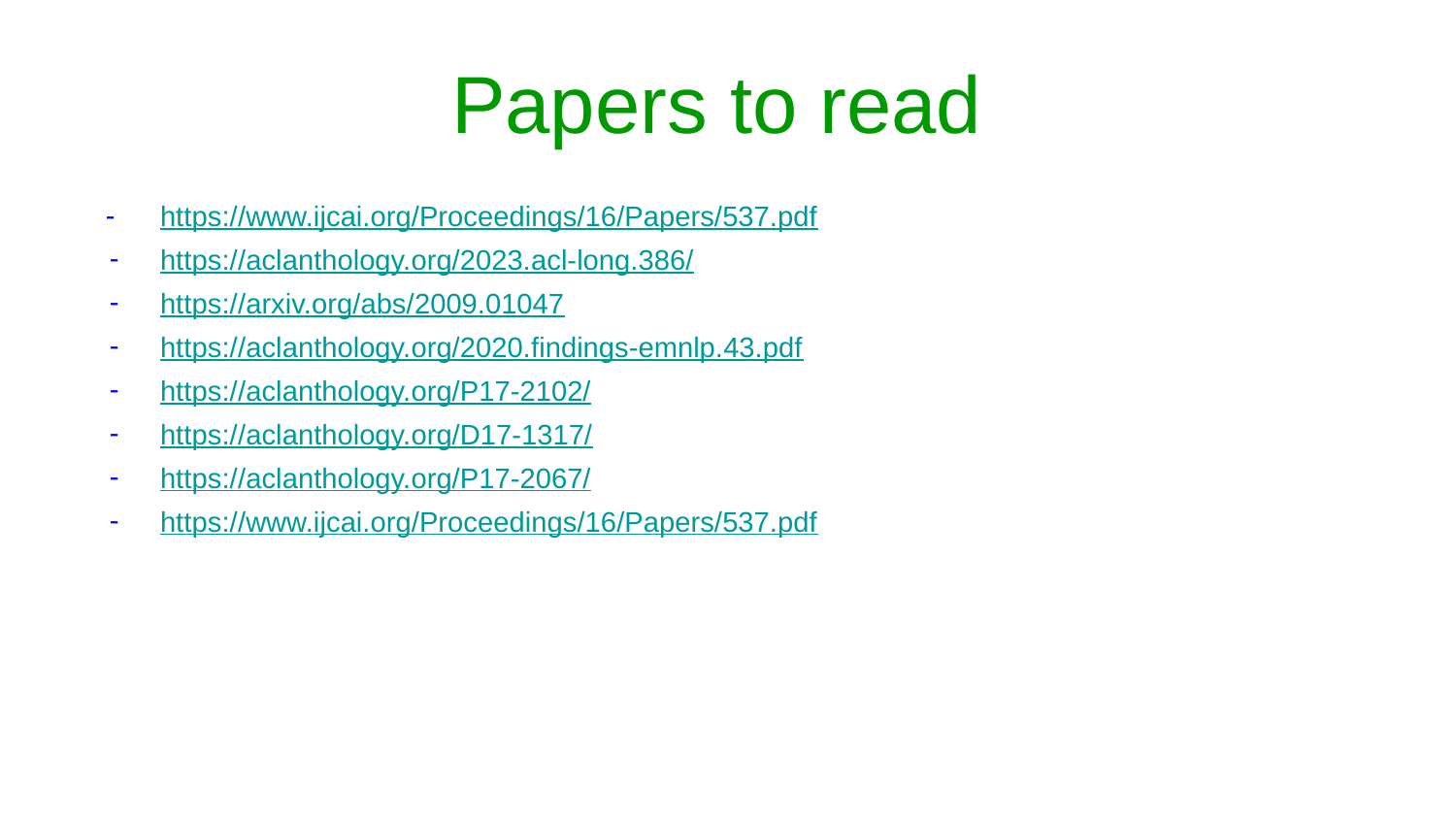

# Papers to read
https://www.ijcai.org/Proceedings/16/Papers/537.pdf
https://aclanthology.org/2023.acl-long.386/
https://arxiv.org/abs/2009.01047
https://aclanthology.org/2020.findings-emnlp.43.pdf
https://aclanthology.org/P17-2102/
https://aclanthology.org/D17-1317/
https://aclanthology.org/P17-2067/
https://www.ijcai.org/Proceedings/16/Papers/537.pdf